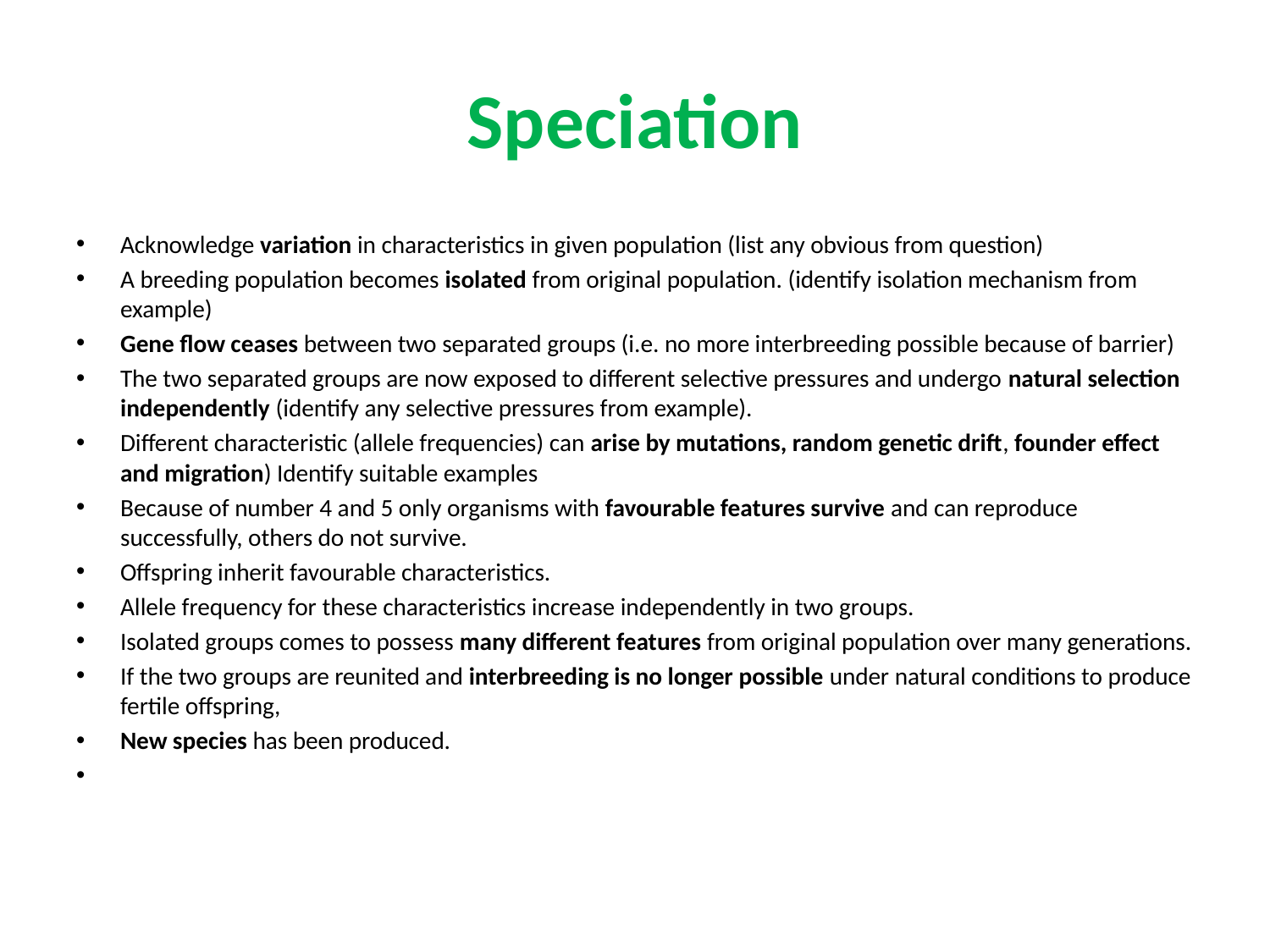

# Speciation
Acknowledge variation in characteristics in given population (list any obvious from question)
A breeding population becomes isolated from original population. (identify isolation mechanism from example)
Gene flow ceases between two separated groups (i.e. no more interbreeding possible because of barrier)
The two separated groups are now exposed to different selective pressures and undergo natural selection independently (identify any selective pressures from example).
Different characteristic (allele frequencies) can arise by mutations, random genetic drift, founder effect and migration) Identify suitable examples
Because of number 4 and 5 only organisms with favourable features survive and can reproduce successfully, others do not survive.
Offspring inherit favourable characteristics.
Allele frequency for these characteristics increase independently in two groups.
Isolated groups comes to possess many different features from original population over many generations.
If the two groups are reunited and interbreeding is no longer possible under natural conditions to produce fertile offspring,
New species has been produced.